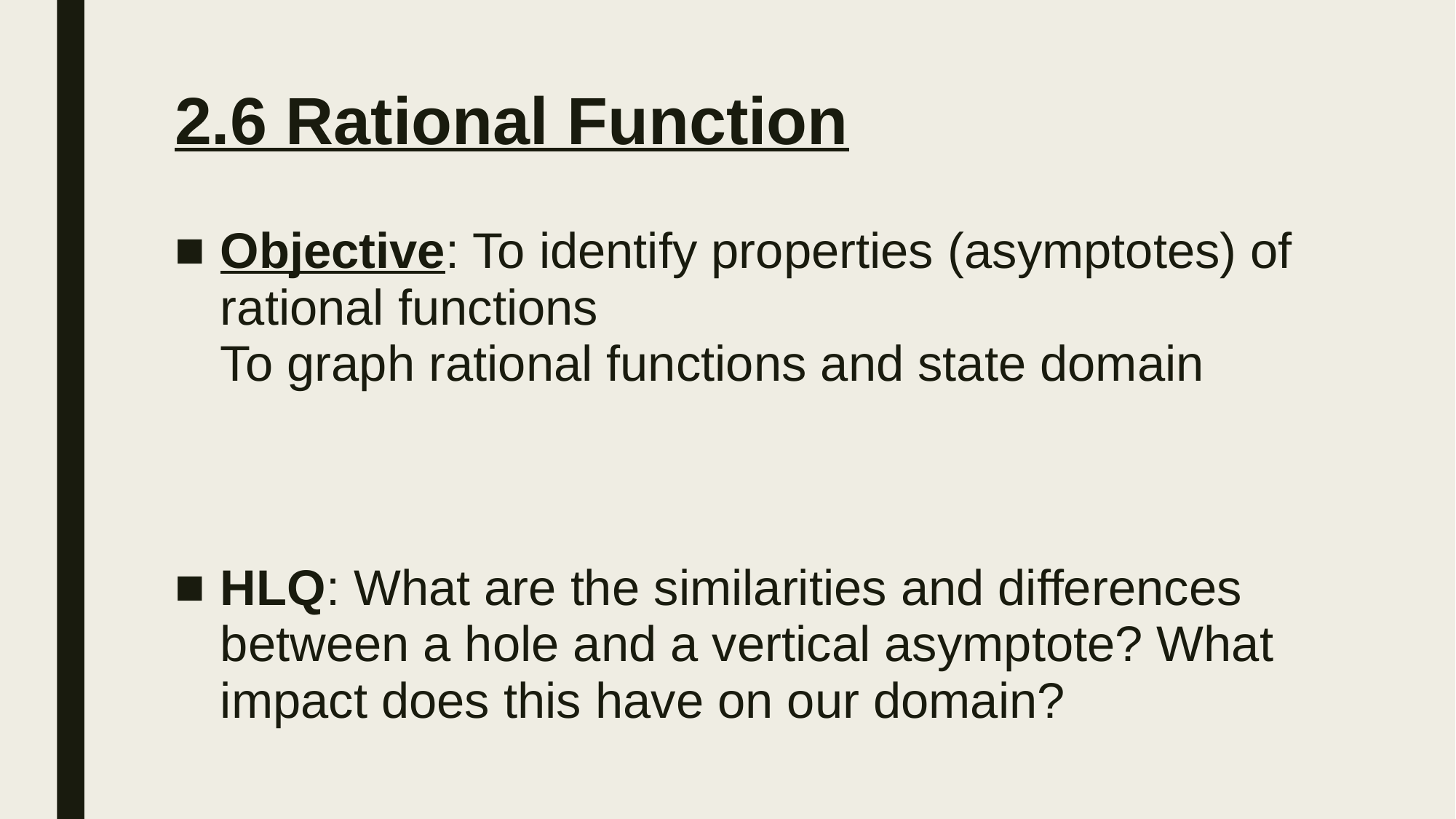

# 2.6 Rational Function
Objective: To identify properties (asymptotes) of rational functions
To graph rational functions and state domain

HLQ: What are the similarities and differences between a hole and a vertical asymptote? What impact does this have on our domain?